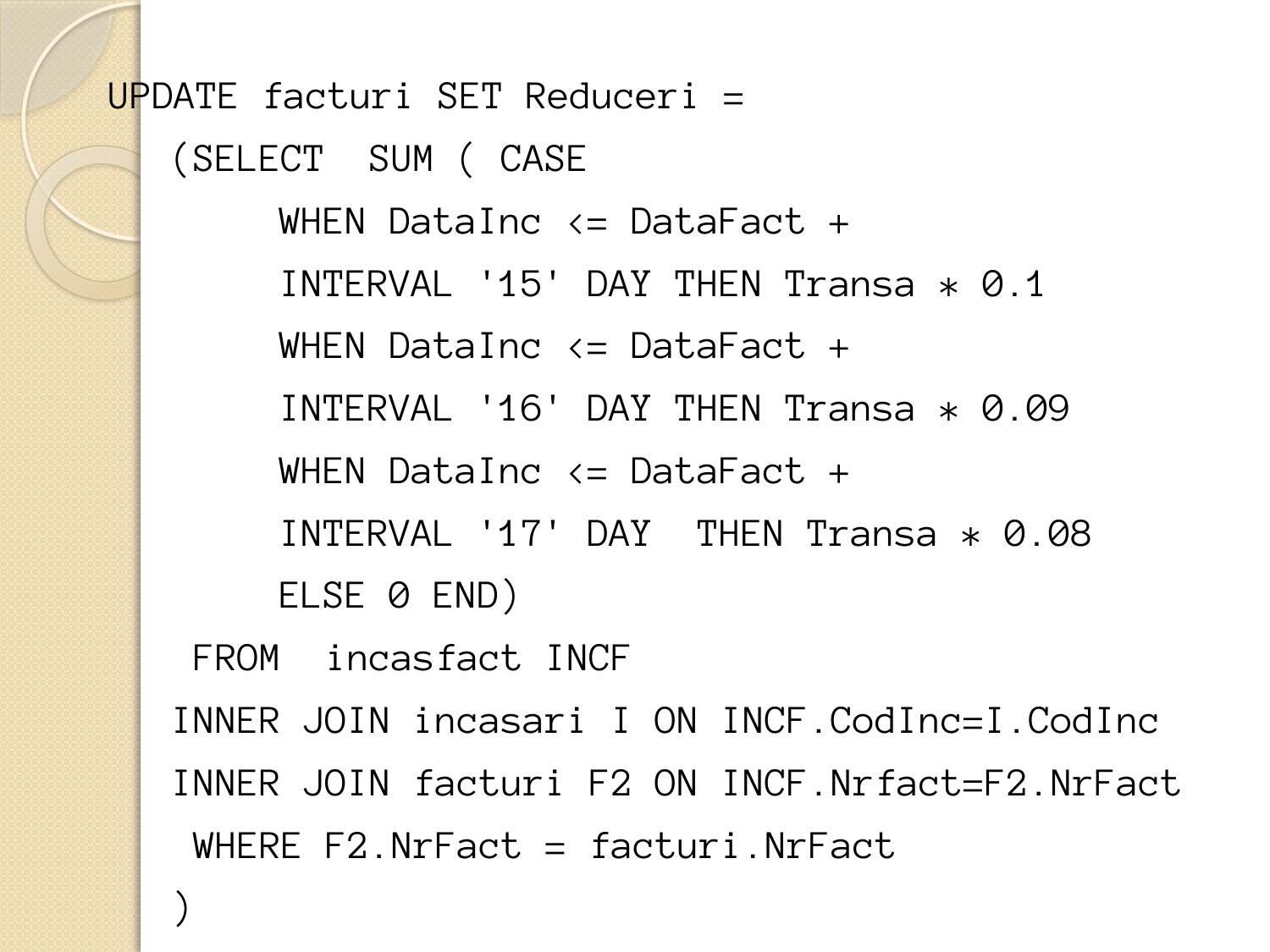

UPDATE facturi SET Reduceri =
	(SELECT  SUM ( CASE
   	WHEN DataInc <= DataFact +
 	 		INTERVAL '15' DAY THEN Transa * 0.1
   	WHEN DataInc <= DataFact +
	 		INTERVAL '16' DAY THEN Transa * 0.09
   	WHEN DataInc <= DataFact +
	 		INTERVAL '17' DAY  THEN Transa * 0.08
   	ELSE 0 END)
	 FROM  incasfact INCF
		INNER JOIN incasari I ON INCF.CodInc=I.CodInc
		INNER JOIN facturi F2 ON INCF.Nrfact=F2.NrFact
	 WHERE F2.NrFact = facturi.NrFact
	)